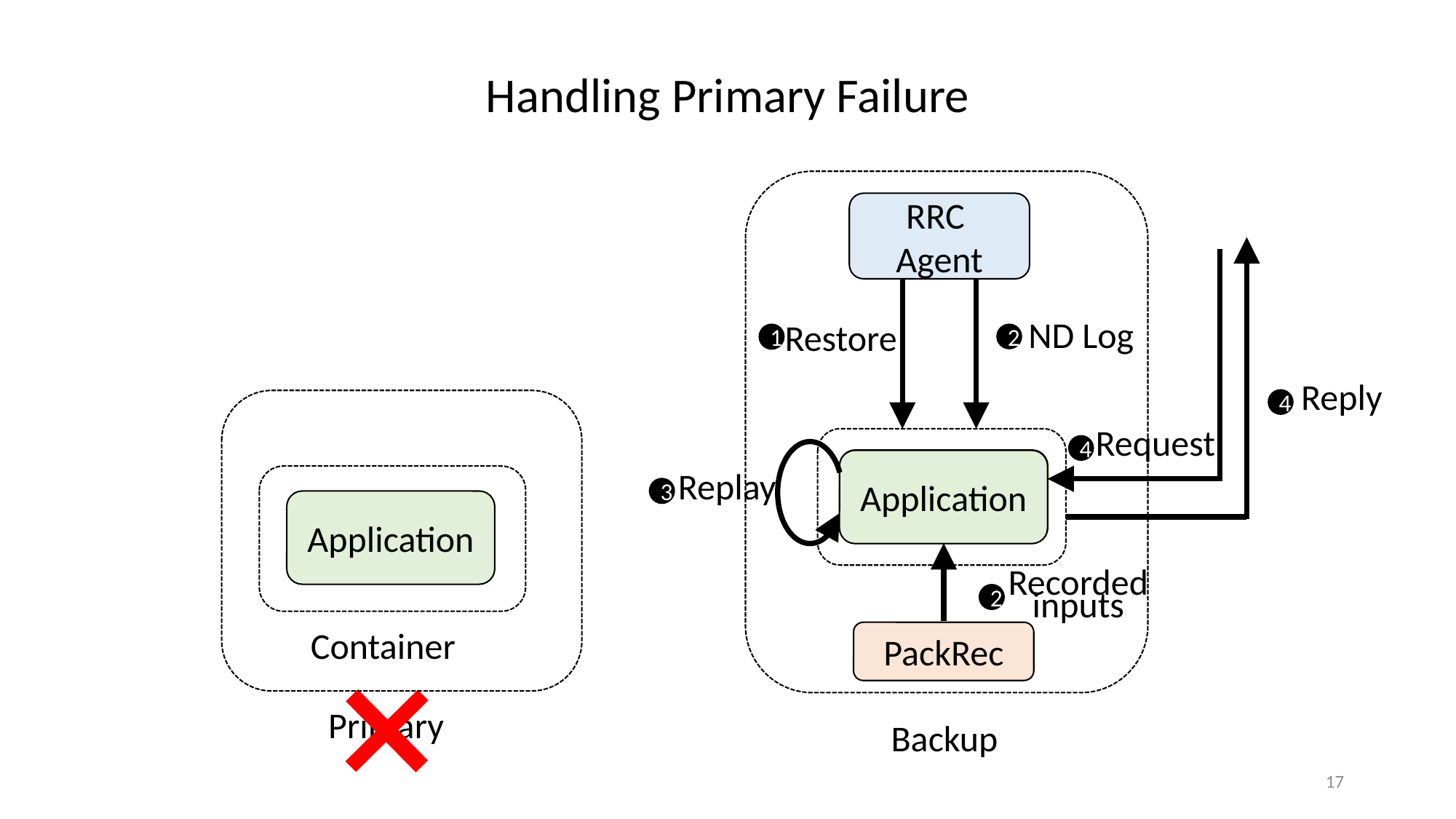

# Handling Primary Failure

RRC
Agent
Restore
1
2
ND Log
Reply
4

4
Request

Application
Application

3
Replay
Application
Recorded inputs
2
Container
PackRec

Primary
Backup
17